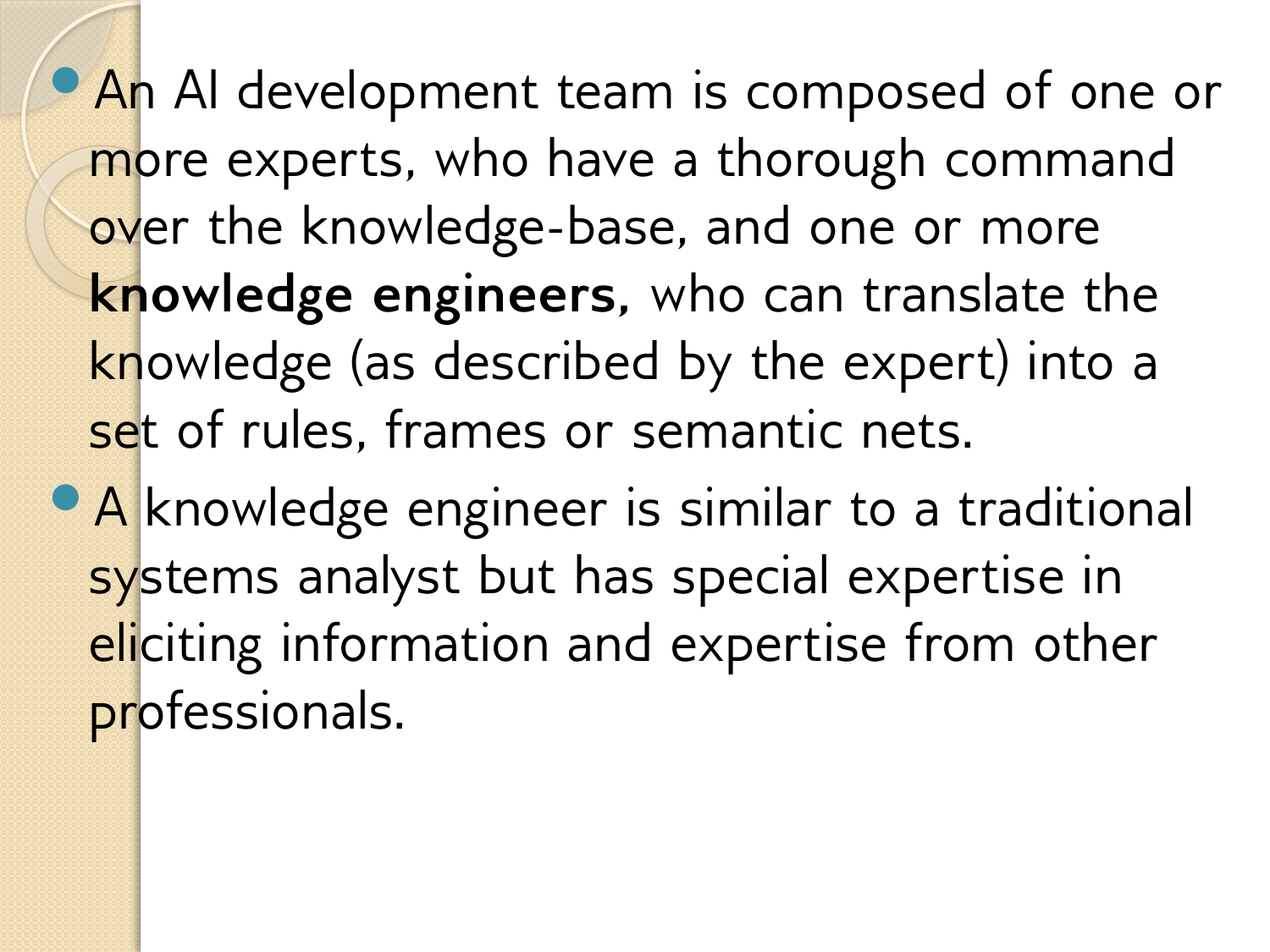

An AI development team is composed of one or more experts, who have a thorough command over the knowledge-base, and one or more knowledge engineers, who can translate the knowledge (as described by the expert) into a set of rules, frames or semantic nets.
A knowledge engineer is similar to a traditional systems analyst but has special expertise in eliciting information and expertise from other professionals.